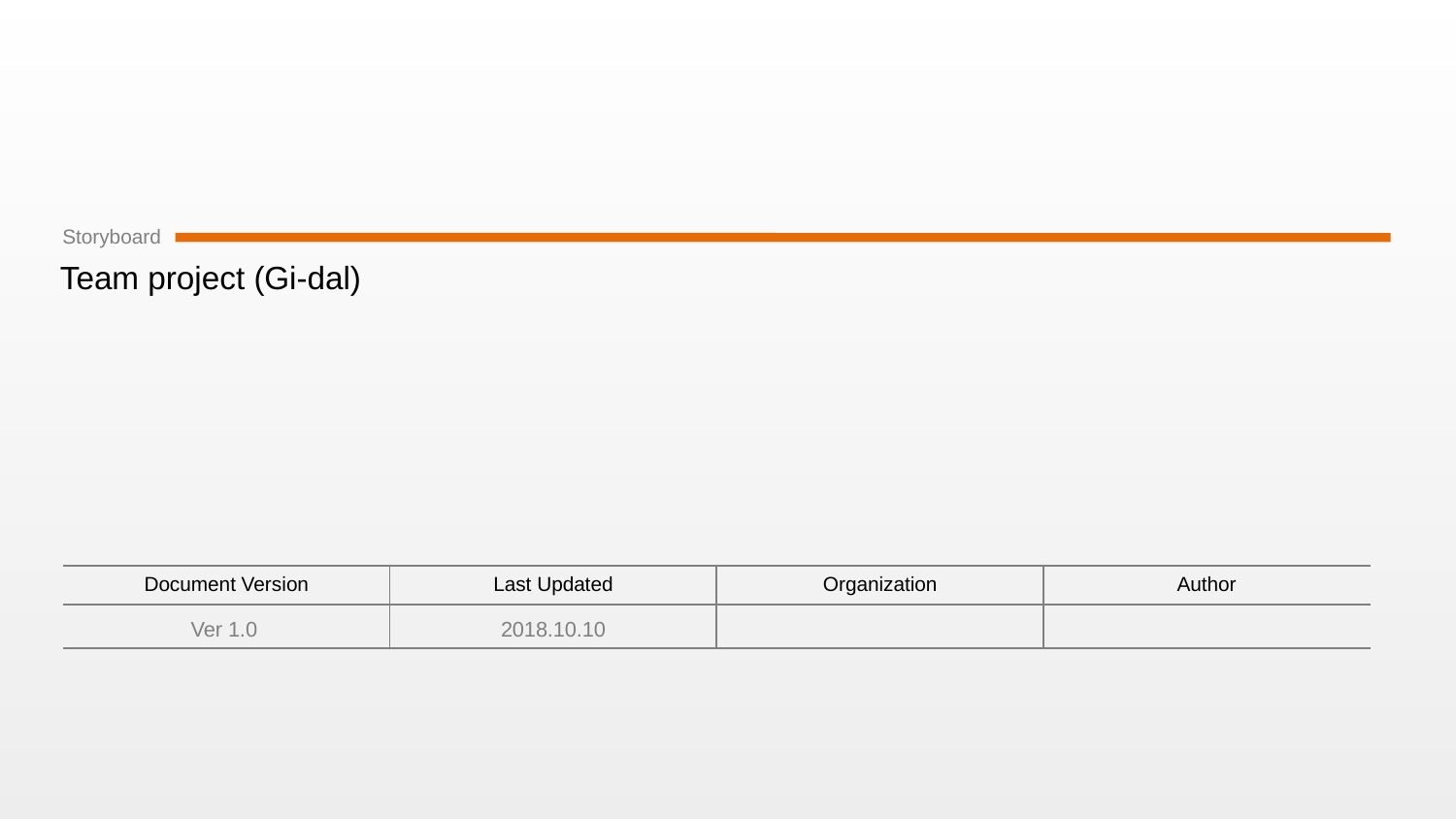

# Team project (Gi-dal)
Ver 1.0
2018.10.10